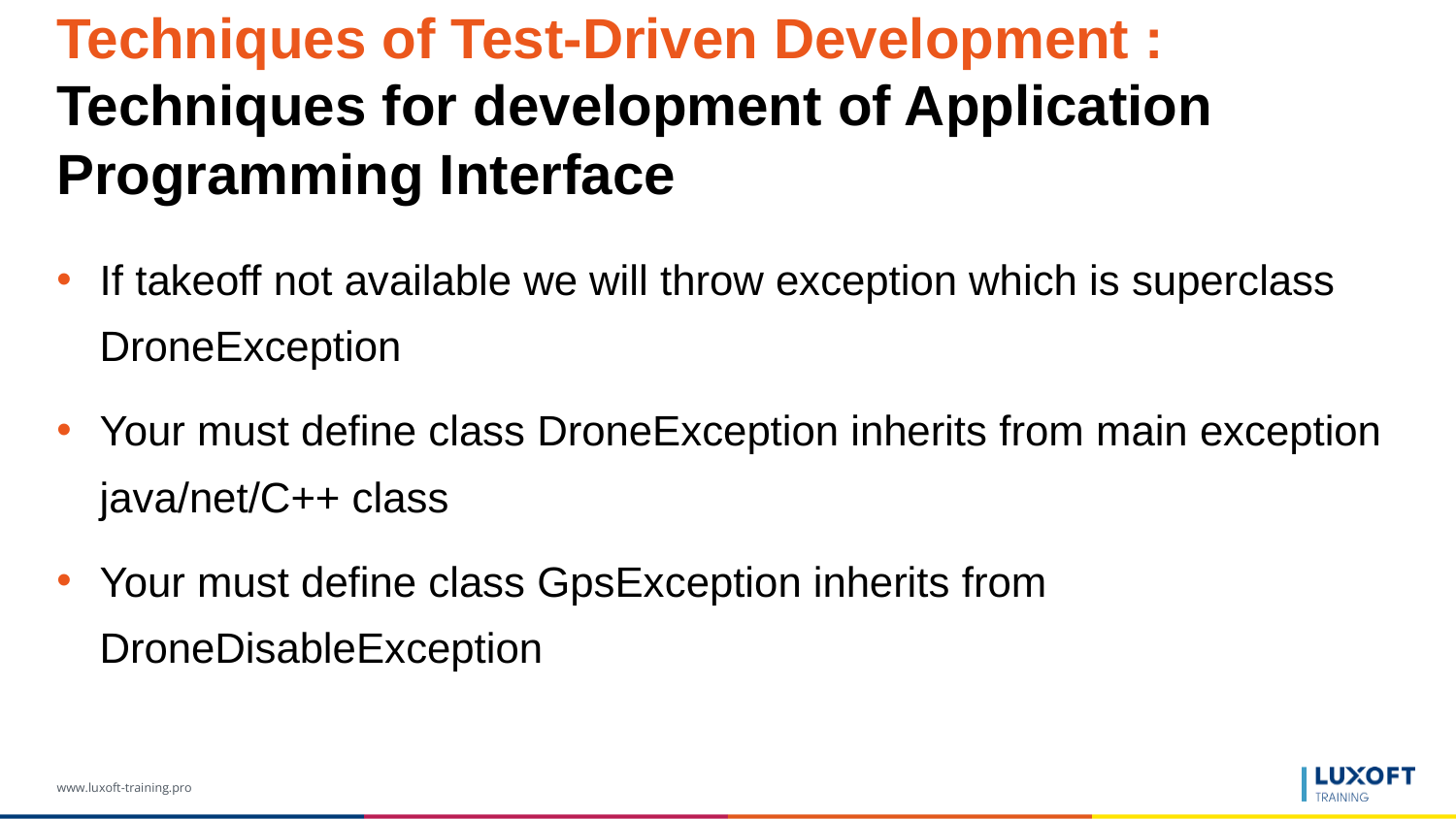

# Techniques of Test-Driven Development : Techniques for development of Application Programming Interface
If takeoff not available we will throw exception which is superclass DroneException
Your must define class DroneException inherits from main exception java/net/C++ class
Your must define class GpsException inherits from DroneDisableException